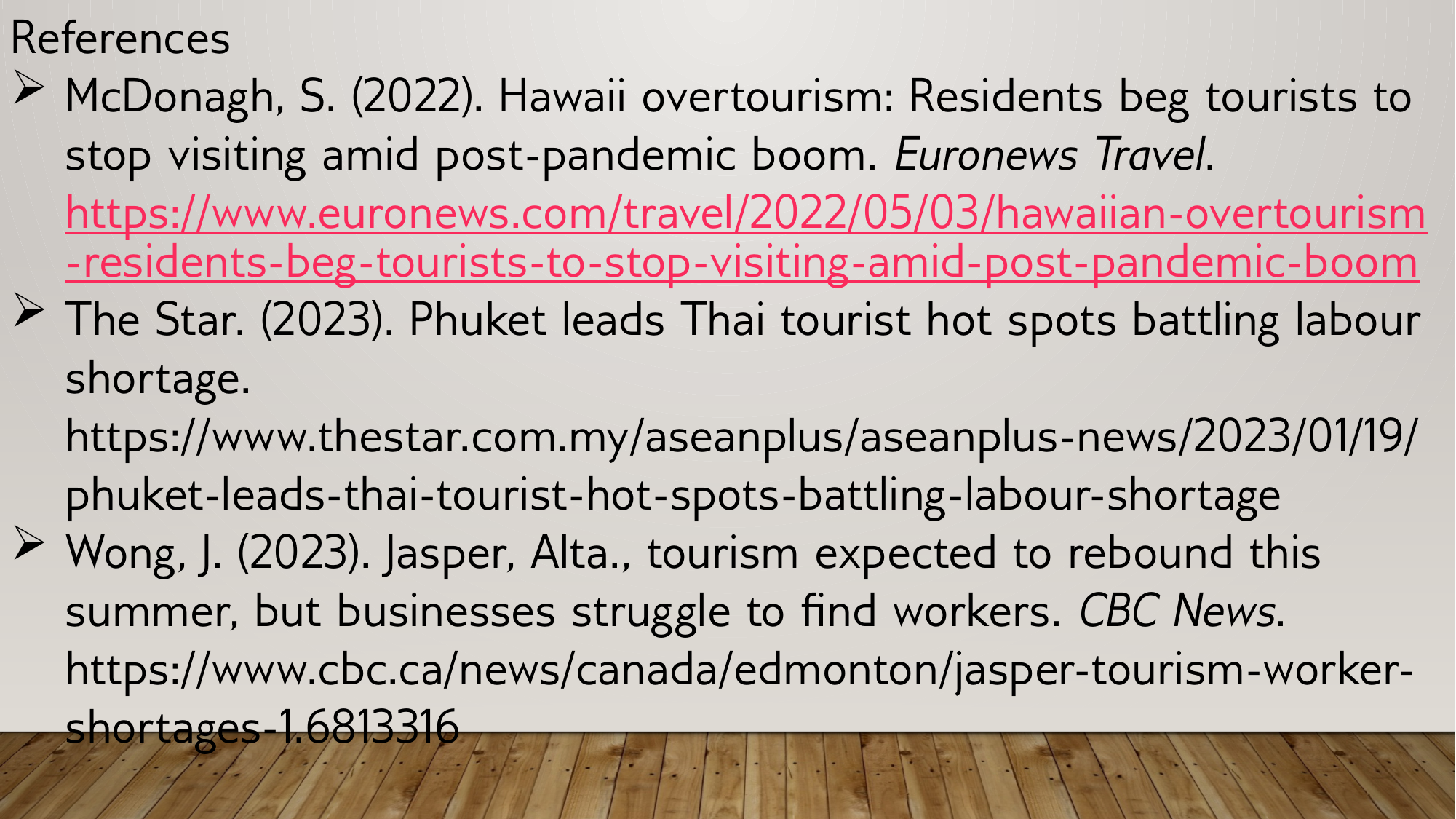

References
McDonagh, S. (2022). Hawaii overtourism: Residents beg tourists to stop visiting amid post-pandemic boom. Euronews Travel. https://www.euronews.com/travel/2022/05/03/hawaiian-overtourism-residents-beg-tourists-to-stop-visiting-amid-post-pandemic-boom
The Star. (2023). Phuket leads Thai tourist hot spots battling labour shortage. https://www.thestar.com.my/aseanplus/aseanplus-news/2023/01/19/phuket-leads-thai-tourist-hot-spots-battling-labour-shortage
Wong, J. (2023). Jasper, Alta., tourism expected to rebound this summer, but businesses struggle to find workers. CBC News. https://www.cbc.ca/news/canada/edmonton/jasper-tourism-worker-shortages-1.6813316